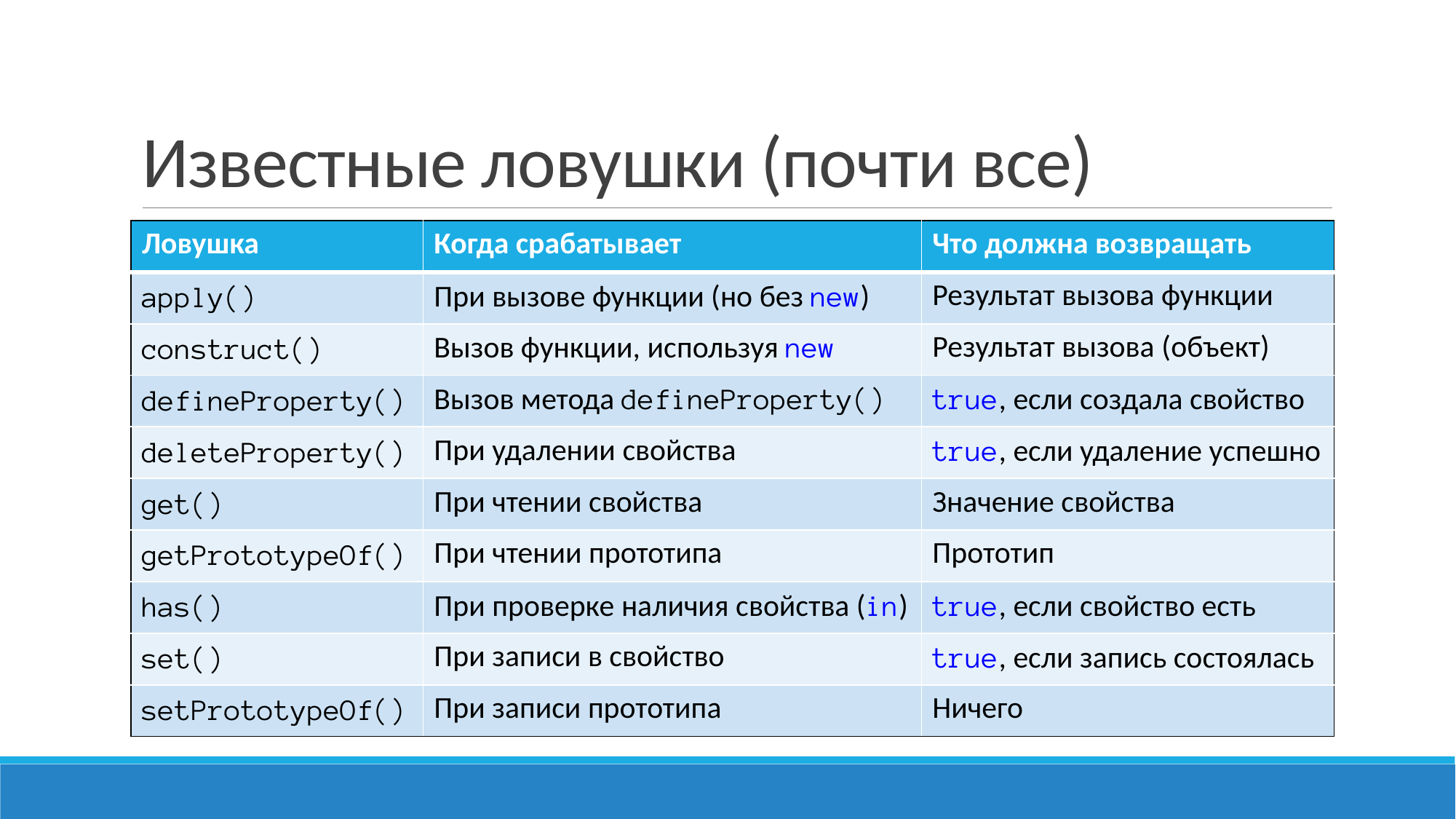

# Известные ловушки (почти все)
| Ловушка | Когда срабатывает | Что должна возвращать |
| --- | --- | --- |
| apply() | При вызове функции (но без new) | Результат вызова функции |
| construct() | Вызов функции, используя new | Результат вызова (объект) |
| defineProperty() | Вызов метода defineProperty() | true, если создала свойство |
| deleteProperty() | При удалении свойства | true, если удаление успешно |
| get() | При чтении свойства | Значение свойства |
| getPrototypeOf() | При чтении прототипа | Прототип |
| has() | При проверке наличия свойства (in) | true, если свойство есть |
| set() | При записи в свойство | true, если запись состоялась |
| setPrototypeOf() | При записи прототипа | Ничего |